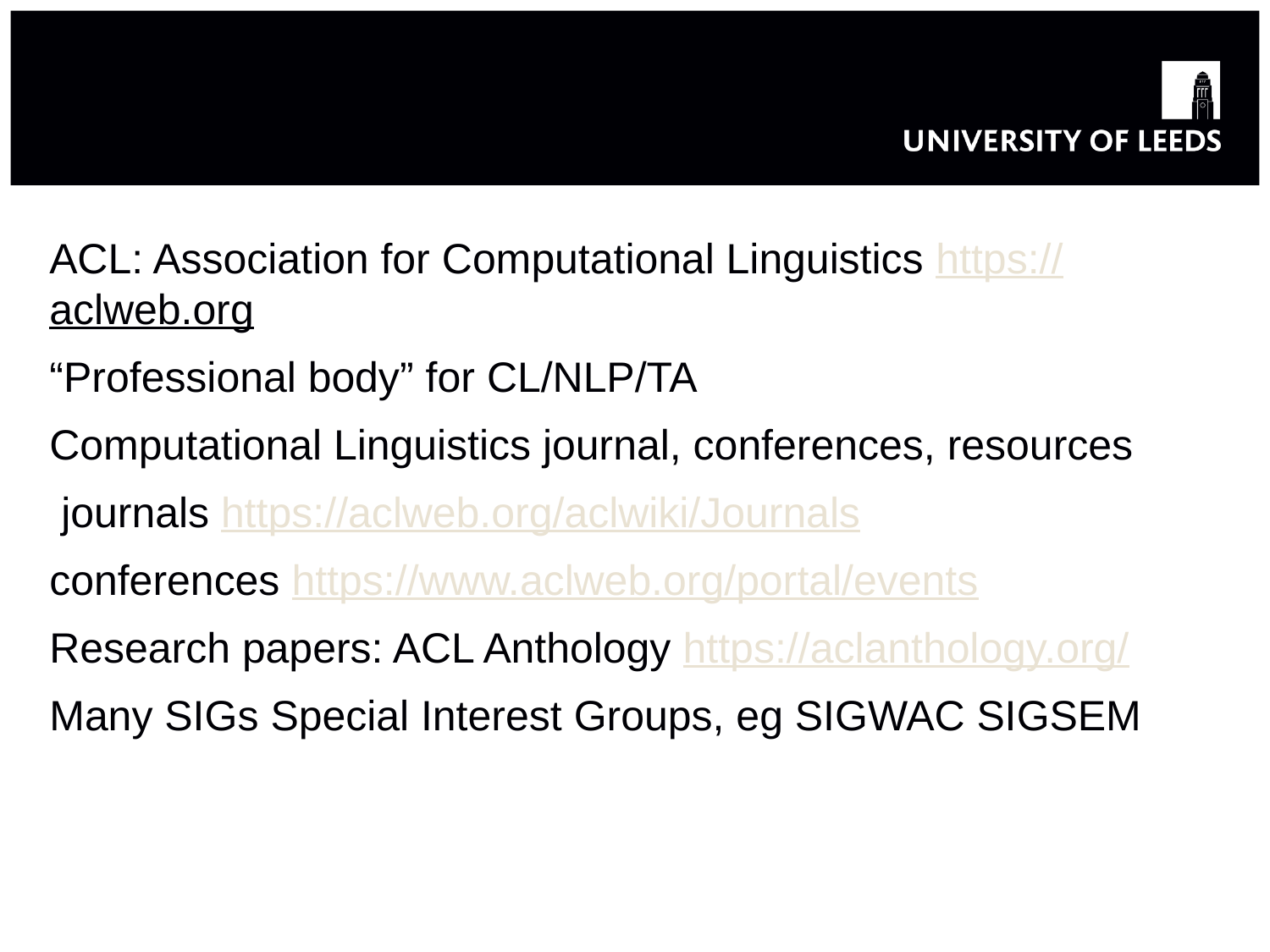

#
ACL: Association for Computational Linguistics https://aclweb.org
“Professional body” for CL/NLP/TA
Computational Linguistics journal, conferences, resources
 journals https://aclweb.org/aclwiki/Journals
conferences https://www.aclweb.org/portal/events
Research papers: ACL Anthology https://aclanthology.org/
Many SIGs Special Interest Groups, eg SIGWAC SIGSEM